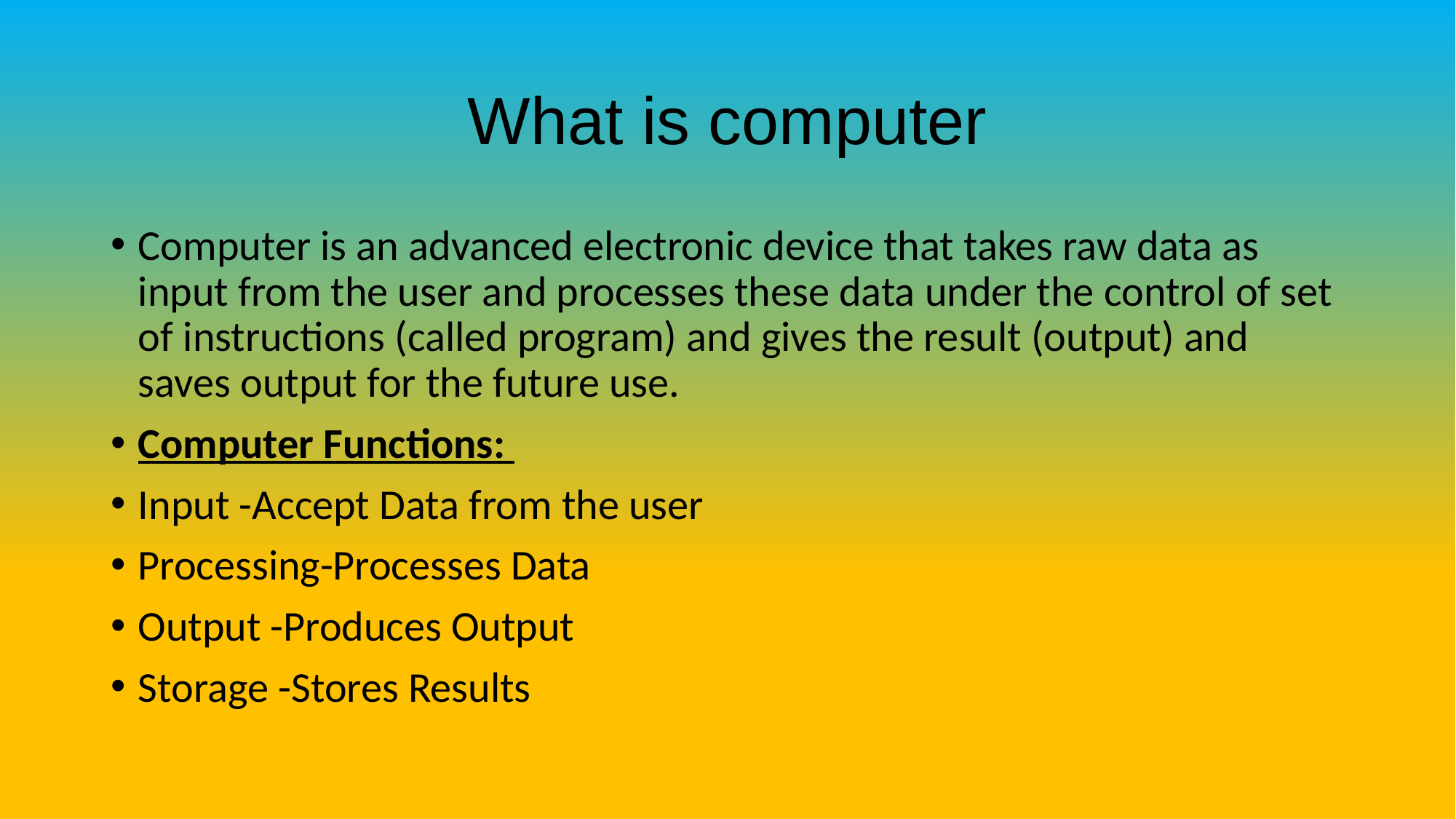

# What is computer
Computer is an advanced electronic device that takes raw data as input from the user and processes these data under the control of set of instructions (called program) and gives the result (output) and saves output for the future use.
Computer Functions:
Input -Accept Data from the user
Processing-Processes Data
Output -Produces Output
Storage -Stores Results